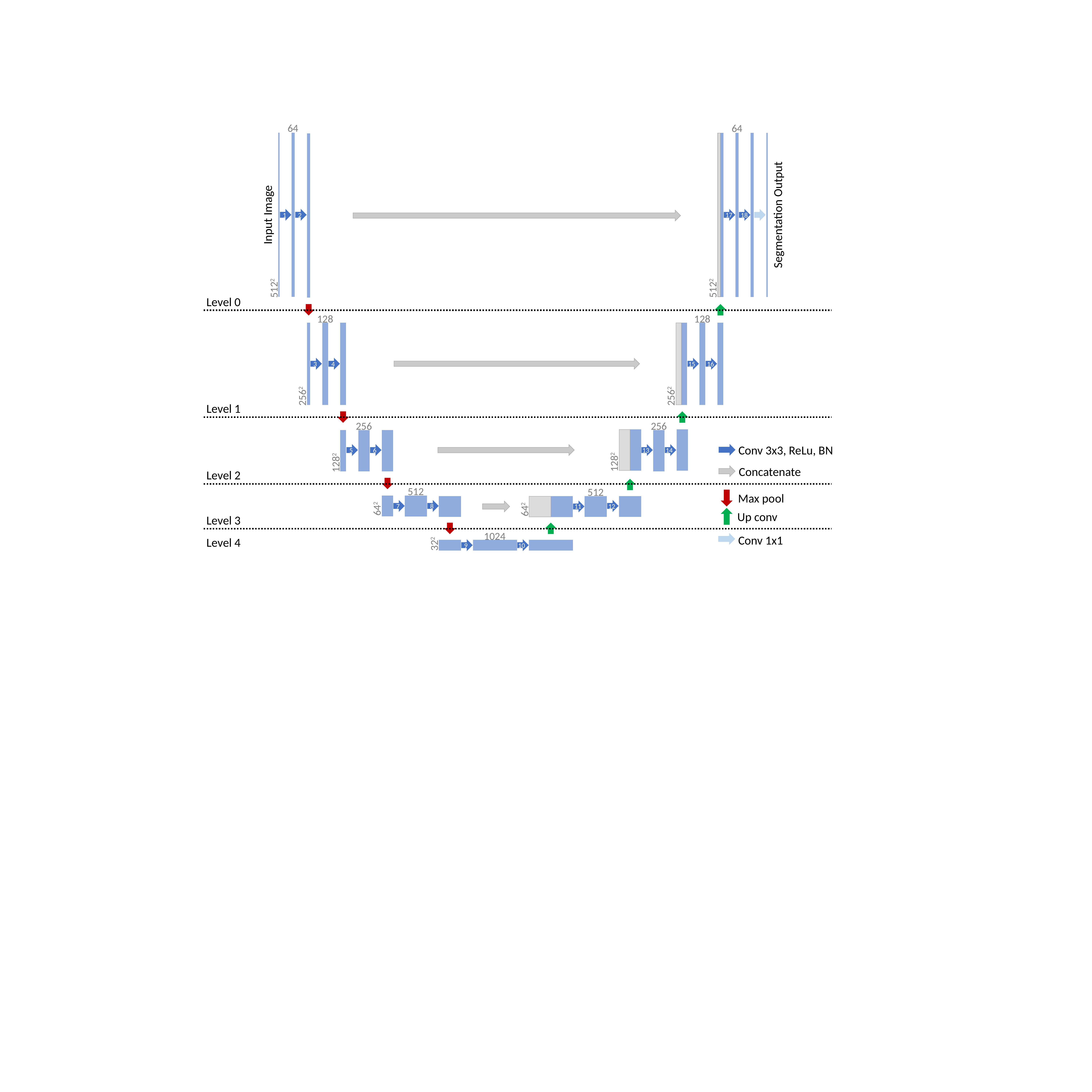

64
64

Input Image
1
2

Segmentation Output

17
18

5122
5122
Level 0

128
128

3
4

15

16
2562
2562
Level 1

256
256

5
6
Conv 3x3, ReLu, BN

14

13
1282
1282
Concatenate

Level 2

512
512
Max pool

7
8

12
11
642

642
Up conv

Level 3

1024
Conv 1x1

Level 4
322
9

10